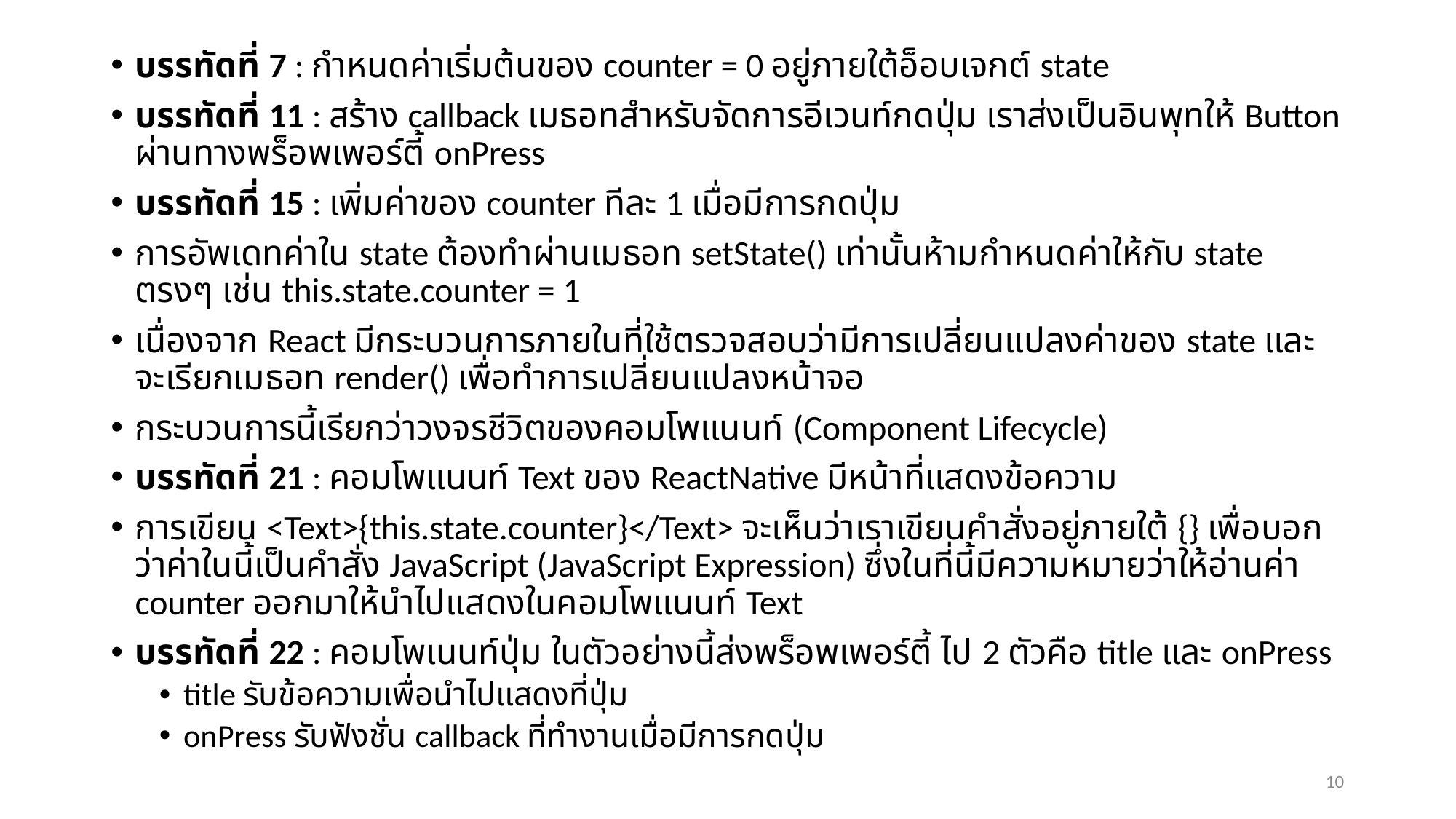

บรรทัดที่ 7 : กำหนดค่าเริ่มต้นของ counter = 0 อยู่ภายใต้อ็อบเจกต์ state
บรรทัดที่ 11 : สร้าง callback เมธอทสำหรับจัดการอีเวนท์กดปุ่ม เราส่งเป็นอินพุทให้ Button ผ่านทางพร็อพเพอร์ตี้ onPress
บรรทัดที่ 15 : เพิ่มค่าของ counter ทีละ 1 เมื่อมีการกดปุ่ม
การอัพเดทค่าใน state ต้องทำผ่านเมธอท setState() เท่านั้นห้ามกำหนดค่าให้กับ state ตรงๆ เช่น this.state.counter = 1
เนื่องจาก React มีกระบวนการภายในที่ใช้ตรวจสอบว่ามีการเปลี่ยนแปลงค่าของ state และจะเรียกเมธอท render() เพื่อทำการเปลี่ยนแปลงหน้าจอ
กระบวนการนี้เรียกว่าวงจรชีวิตของคอมโพแนนท์ (Component Lifecycle)
บรรทัดที่ 21 : คอมโพแนนท์ Text ของ ReactNative มีหน้าที่แสดงข้อความ
การเขียน <Text>{this.state.counter}</Text> จะเห็นว่าเราเขียนคำสั่งอยู่ภายใต้ {} เพื่อบอกว่าค่าในนี้เป็นคำสั่ง JavaScript (JavaScript Expression) ซึ่งในที่นี้มีความหมายว่าให้อ่านค่า counter ออกมาให้นำไปแสดงในคอมโพแนนท์ Text
บรรทัดที่ 22 : คอมโพเนนท์ปุ่ม ในตัวอย่างนี้ส่งพร็อพเพอร์ตี้ ไป 2 ตัวคือ title และ onPress
title รับข้อความเพื่อนำไปแสดงที่ปุ่ม
onPress รับฟังชั่น callback ที่ทำงานเมื่อมีการกดปุ่ม
10